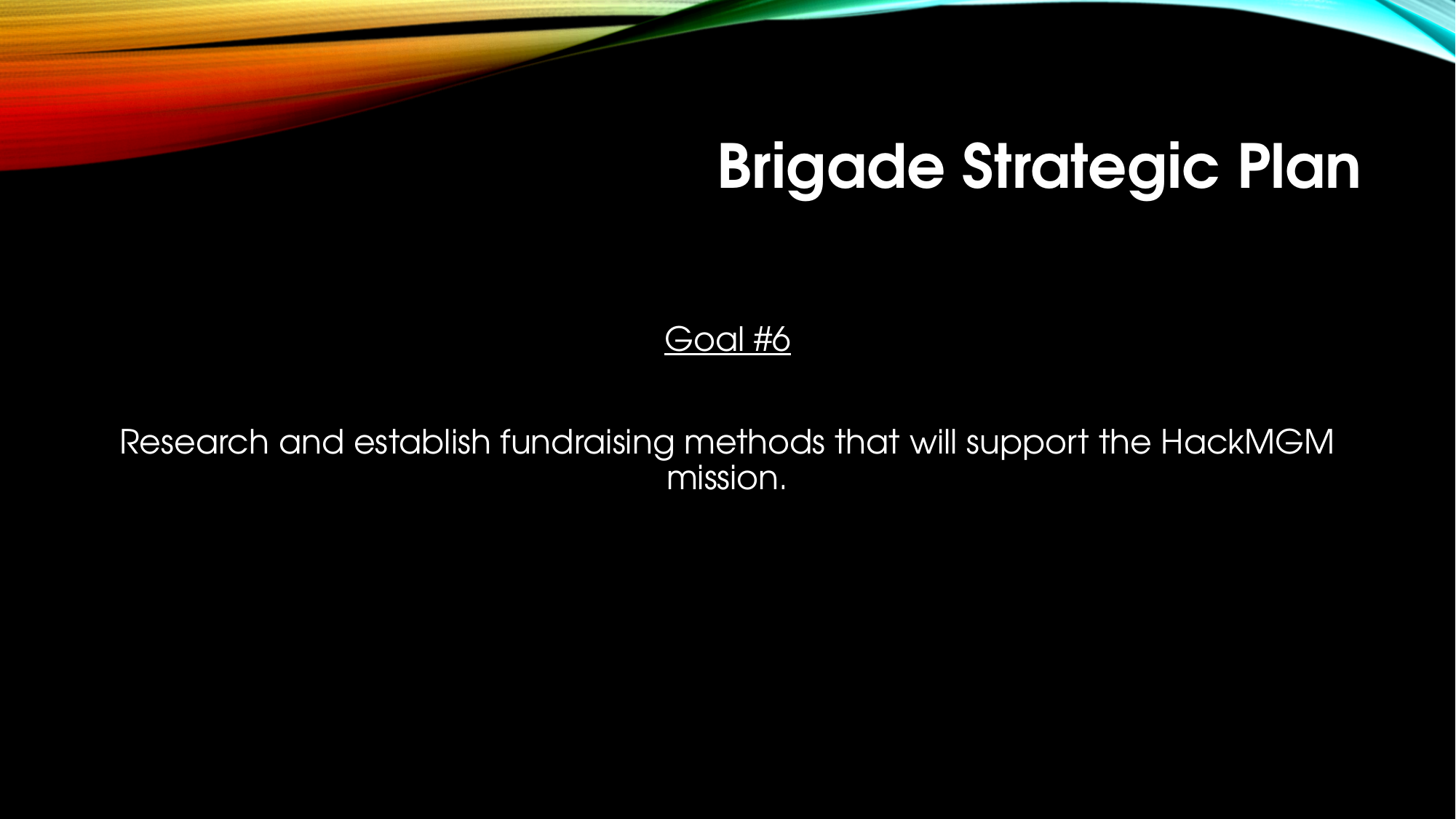

# Brigade Strategic Plan

Goal #6

Research and establish fundraising methods that will support the HackMGM mission.